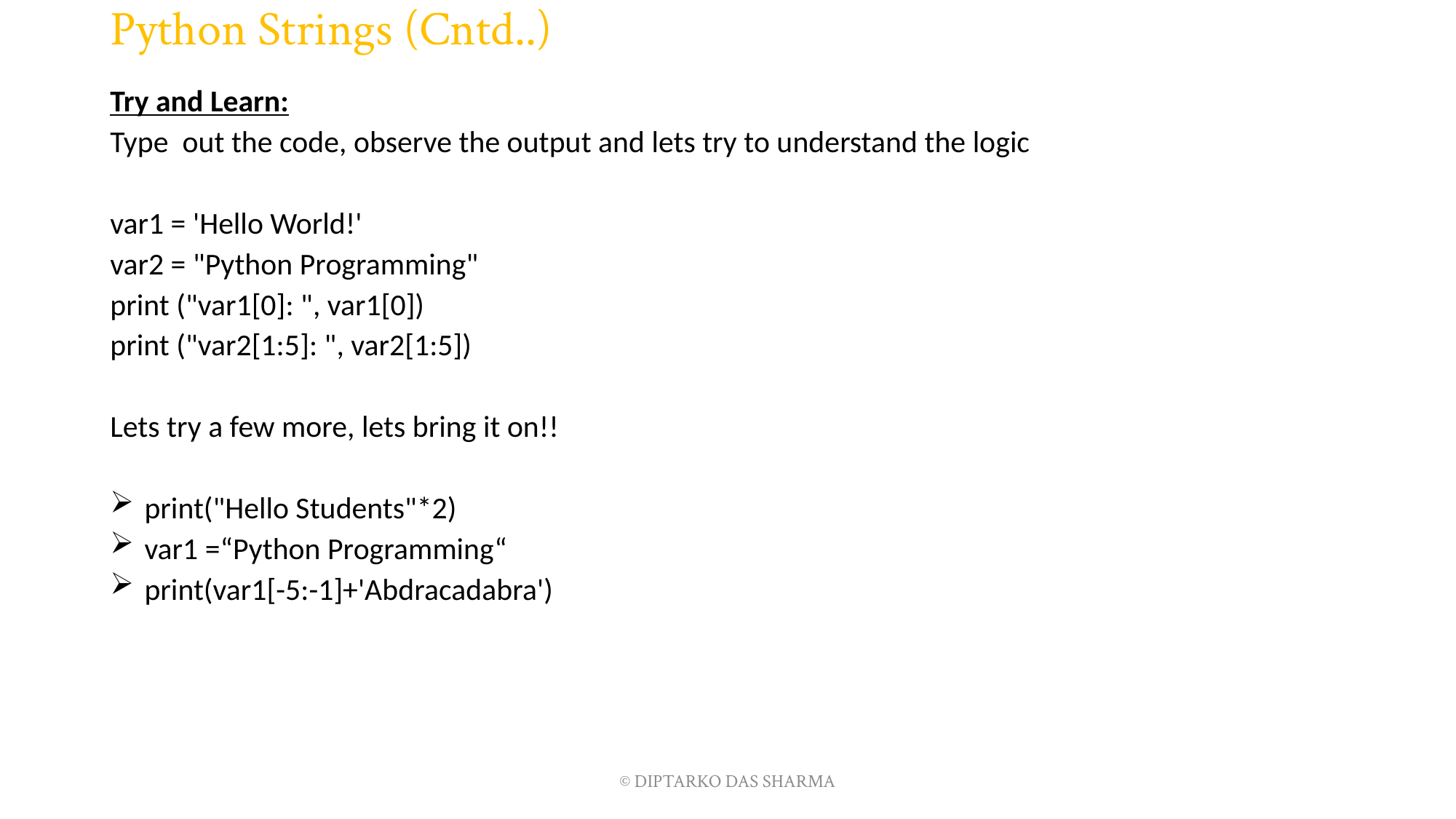

# Python Strings (Cntd..)
Try and Learn:
Type  out the code, observe the output and lets try to understand the logic

var1 = 'Hello World!'
var2 = "Python Programming"
print ("var1[0]: ", var1[0])
print ("var2[1:5]: ", var2[1:5])

Lets try a few more, lets bring it on!!

 print("Hello Students"*2)
 var1 =“Python Programming“
 print(var1[-5:-1]+'Abdracadabra')

© DIPTARKO DAS SHARMA